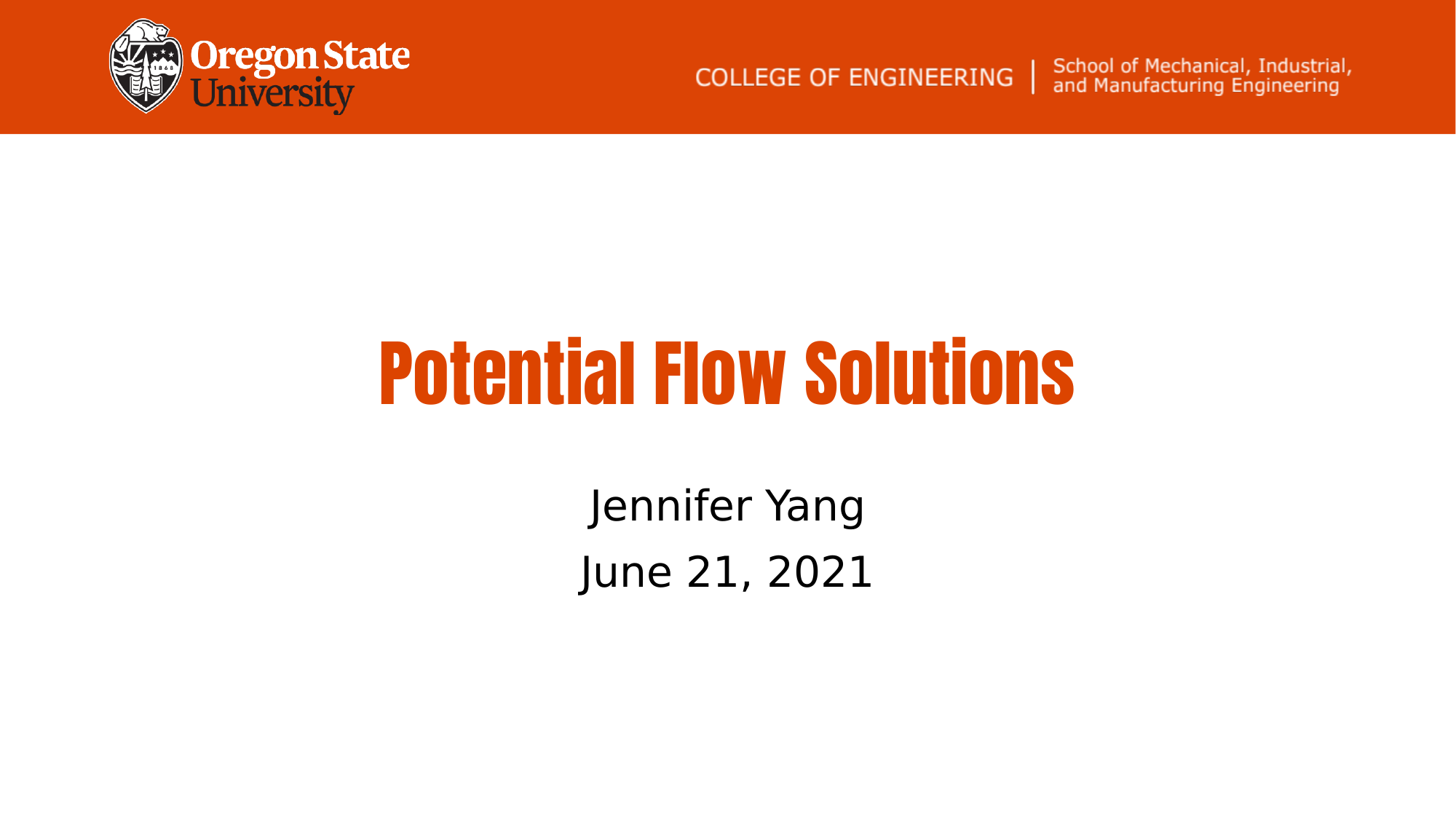

# Potential Flow Solutions
Jennifer Yang
June 21, 2021